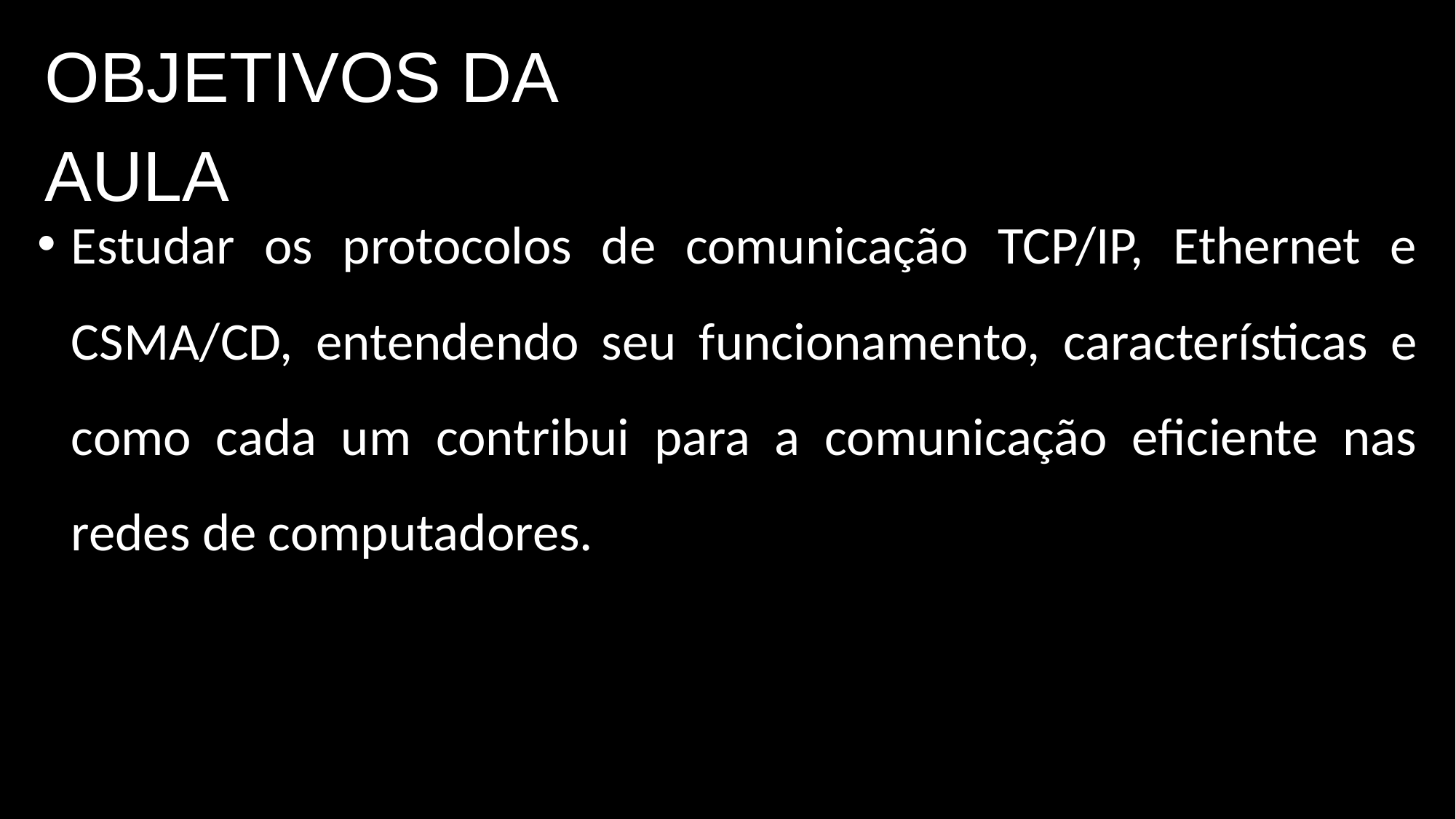

OBJETIVOS DA AULA
Estudar os protocolos de comunicação TCP/IP, Ethernet e CSMA/CD, entendendo seu funcionamento, características e como cada um contribui para a comunicação eficiente nas redes de computadores.